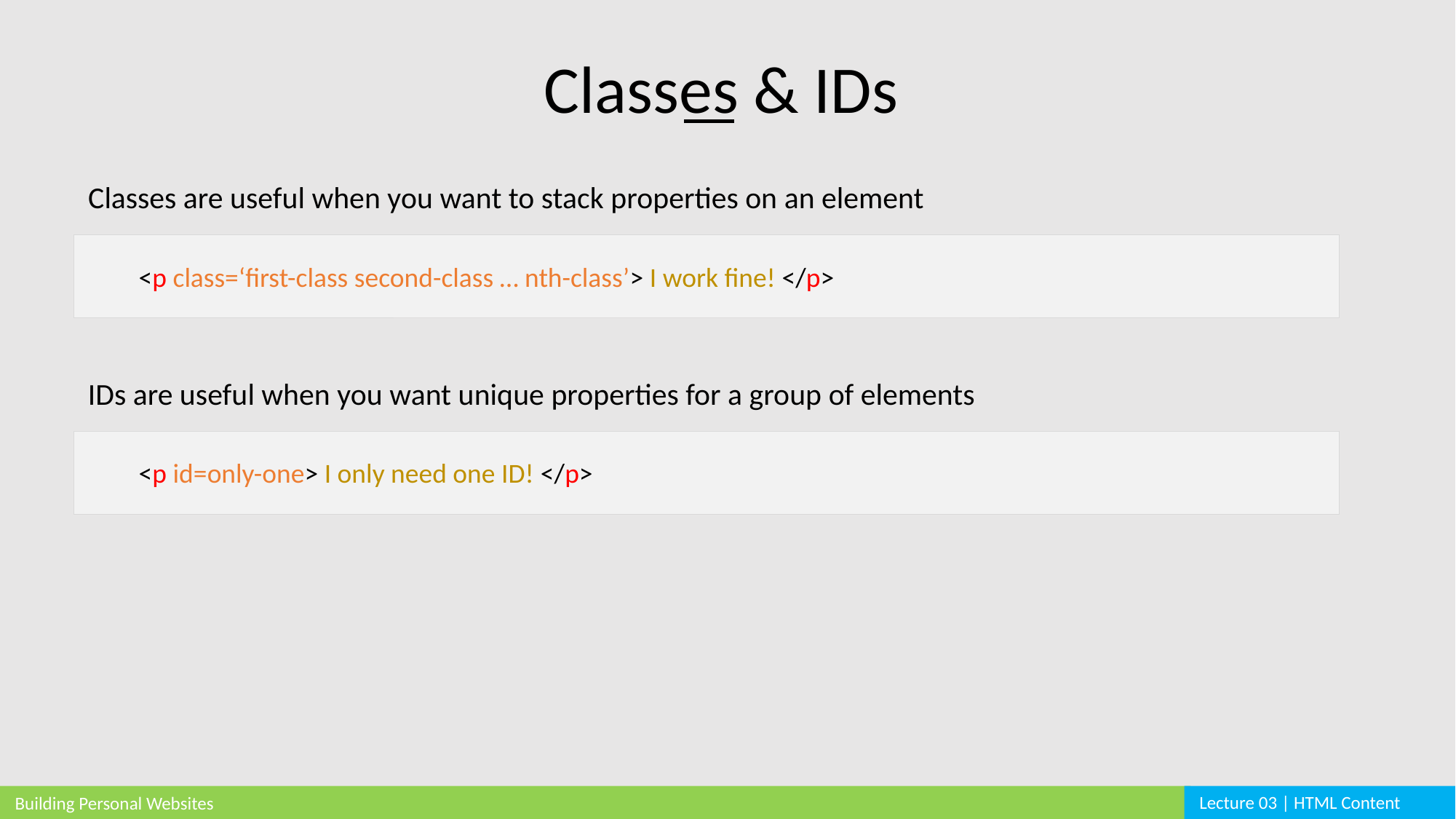

Classes & IDs
Classes are useful when you want to stack properties on an element
<p class=‘first-class second-class … nth-class’> I work fine! </p>
IDs are useful when you want unique properties for a group of elements
<p id=only-one> I only need one ID! </p>
Lecture 03 | HTML Content

Building Personal Websites